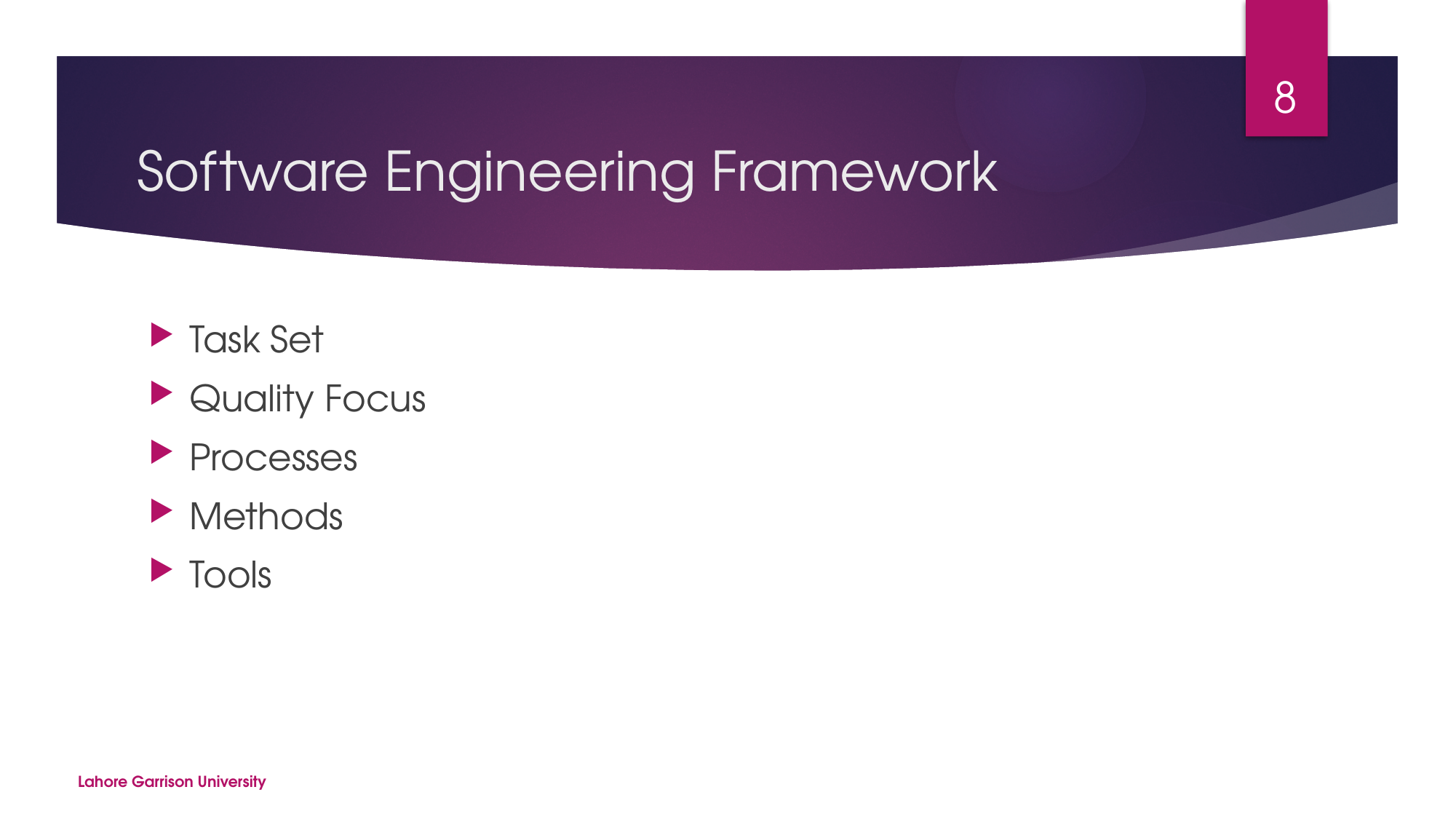

8
# Software Engineering Framework
Task Set
Quality Focus
Processes
Methods
Tools

Lahore Garrison University